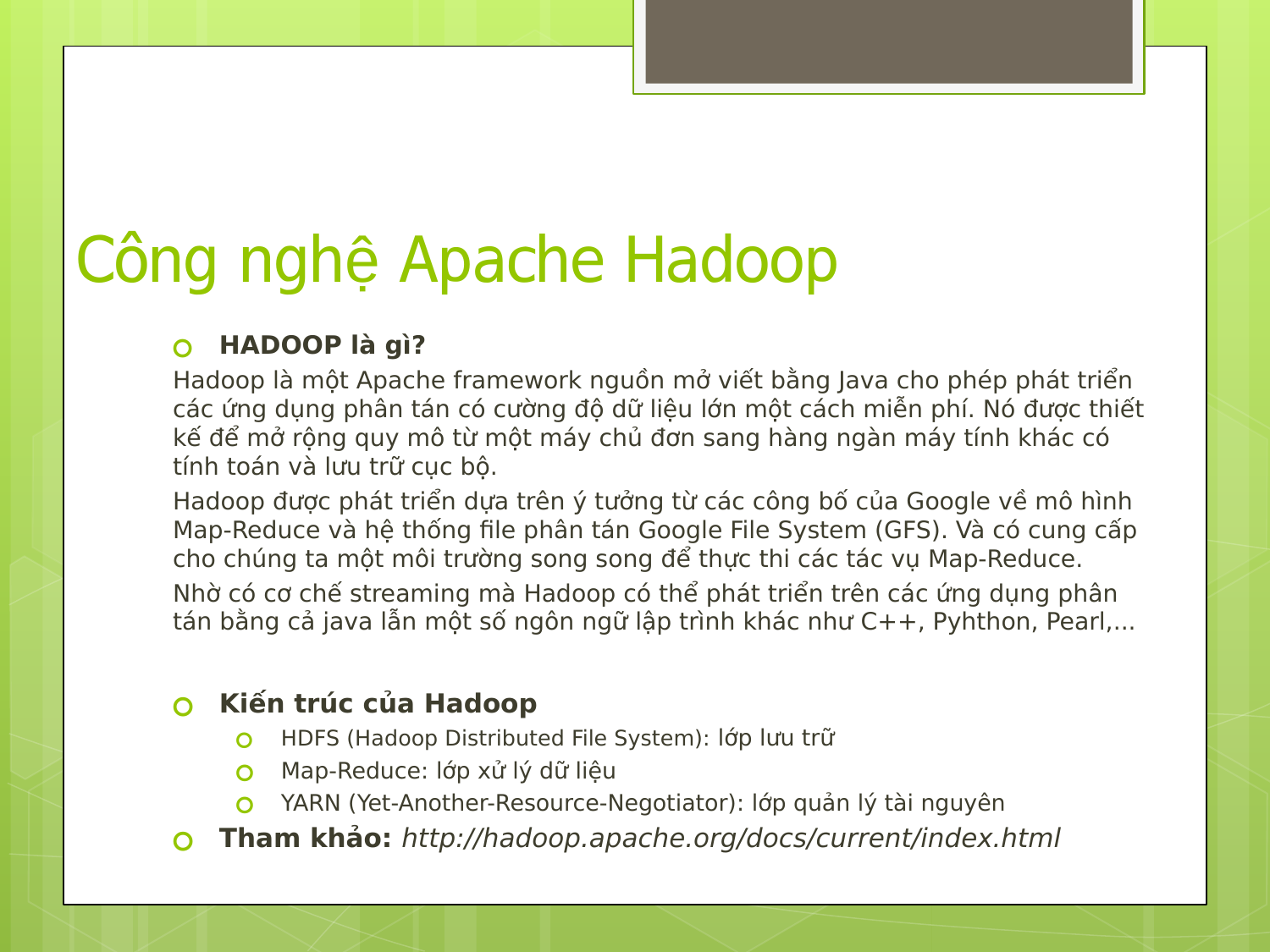

# Công nghệ Apache Hadoop
HADOOP là gì?
Hadoop là một Apache framework nguồn mở viết bằng Java cho phép phát triển các ứng dụng phân tán có cường độ dữ liệu lớn một cách miễn phí. Nó được thiết kế để mở rộng quy mô từ một máy chủ đơn sang hàng ngàn máy tính khác có tính toán và lưu trữ cục bộ.
Hadoop được phát triển dựa trên ý tưởng từ các công bố của Google về mô hình Map-Reduce và hệ thống file phân tán Google File System (GFS). Và có cung cấp cho chúng ta một môi trường song song để thực thi các tác vụ Map-Reduce.
Nhờ có cơ chế streaming mà Hadoop có thể phát triển trên các ứng dụng phân tán bằng cả java lẫn một số ngôn ngữ lập trình khác như C++, Pyhthon, Pearl,...

Kiến trúc của Hadoop
HDFS (Hadoop Distributed File System): lớp lưu trữ
Map-Reduce: lớp xử lý dữ liệu
YARN (Yet-Another-Resource-Negotiator): lớp quản lý tài nguyên
Tham khảo: http://hadoop.apache.org/docs/current/index.html